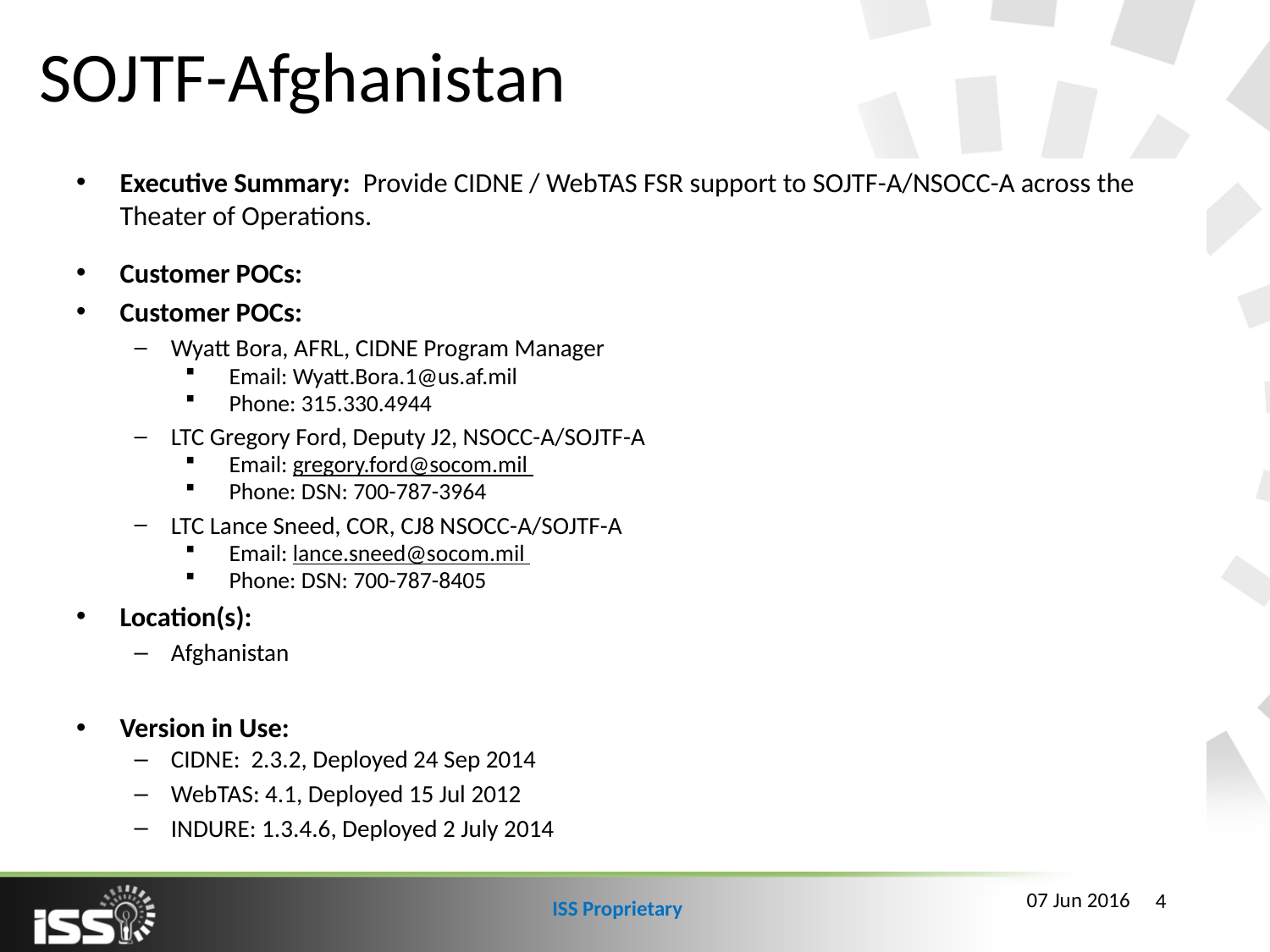

# SOJTF-Afghanistan
Executive Summary:  Provide CIDNE / WebTAS FSR support to SOJTF-A/NSOCC-A across the Theater of Operations.

Customer POCs:
Customer POCs:
Wyatt Bora, AFRL, CIDNE Program Manager
Email: Wyatt.Bora.1@us.af.mil
Phone: 315.330.4944
LTC Gregory Ford, Deputy J2, NSOCC-A/SOJTF-A
Email: gregory.ford@socom.mil
Phone: DSN: 700-787-3964
LTC Lance Sneed, COR, CJ8 NSOCC-A/SOJTF-A
Email: lance.sneed@socom.mil
Phone: DSN: 700-787-8405
Location(s):
Afghanistan

Version in Use:
CIDNE:  2.3.2, Deployed 24 Sep 2014
WebTAS: 4.1, Deployed 15 Jul 2012
INDURE: 1.3.4.6, Deployed 2 July 2014
07 Jun 2016
4